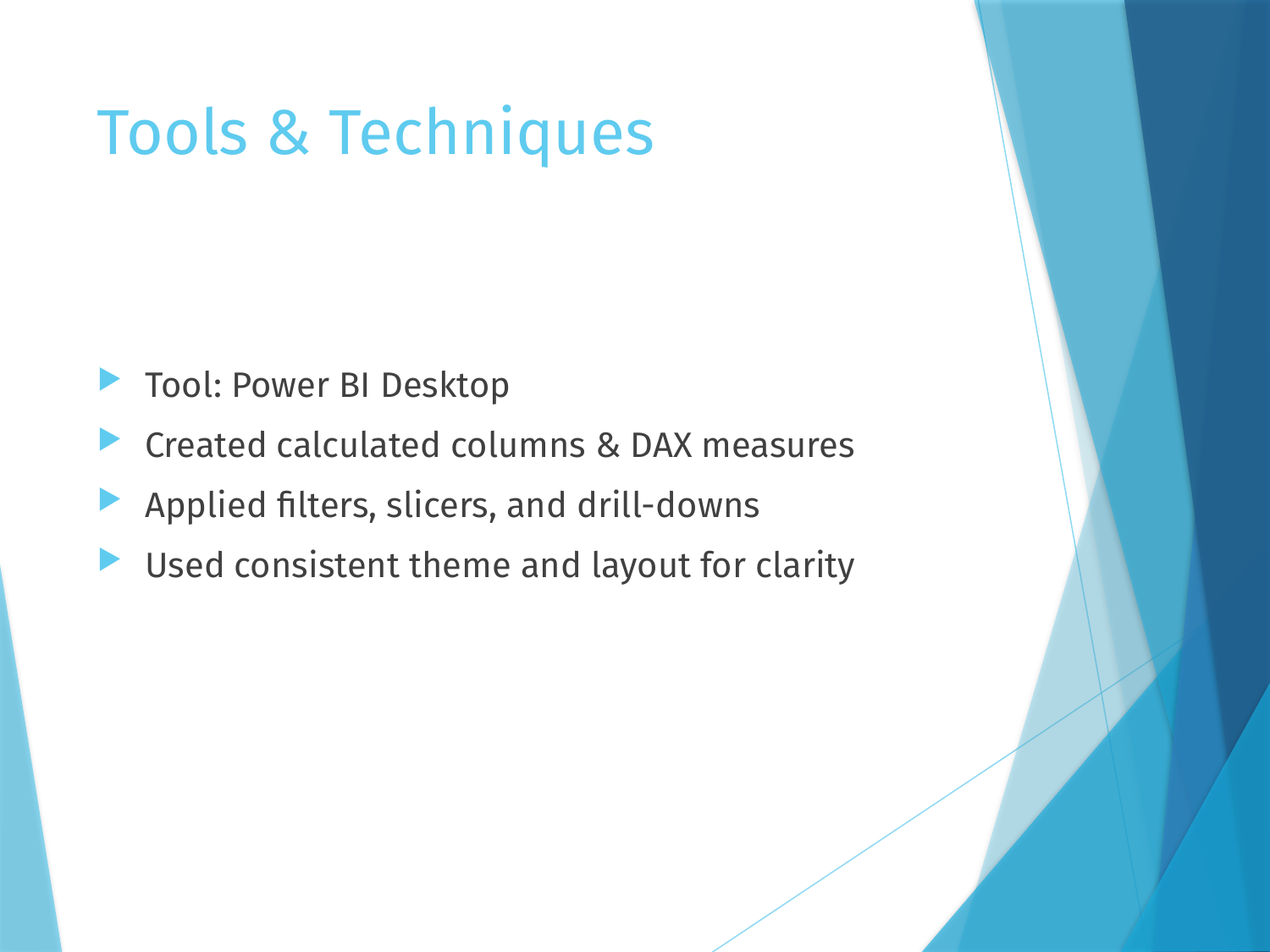

# Tools & Techniques

Tool: Power BI Desktop
Created calculated columns & DAX measures
Applied filters, slicers, and drill-downs
Used consistent theme and layout for clarity